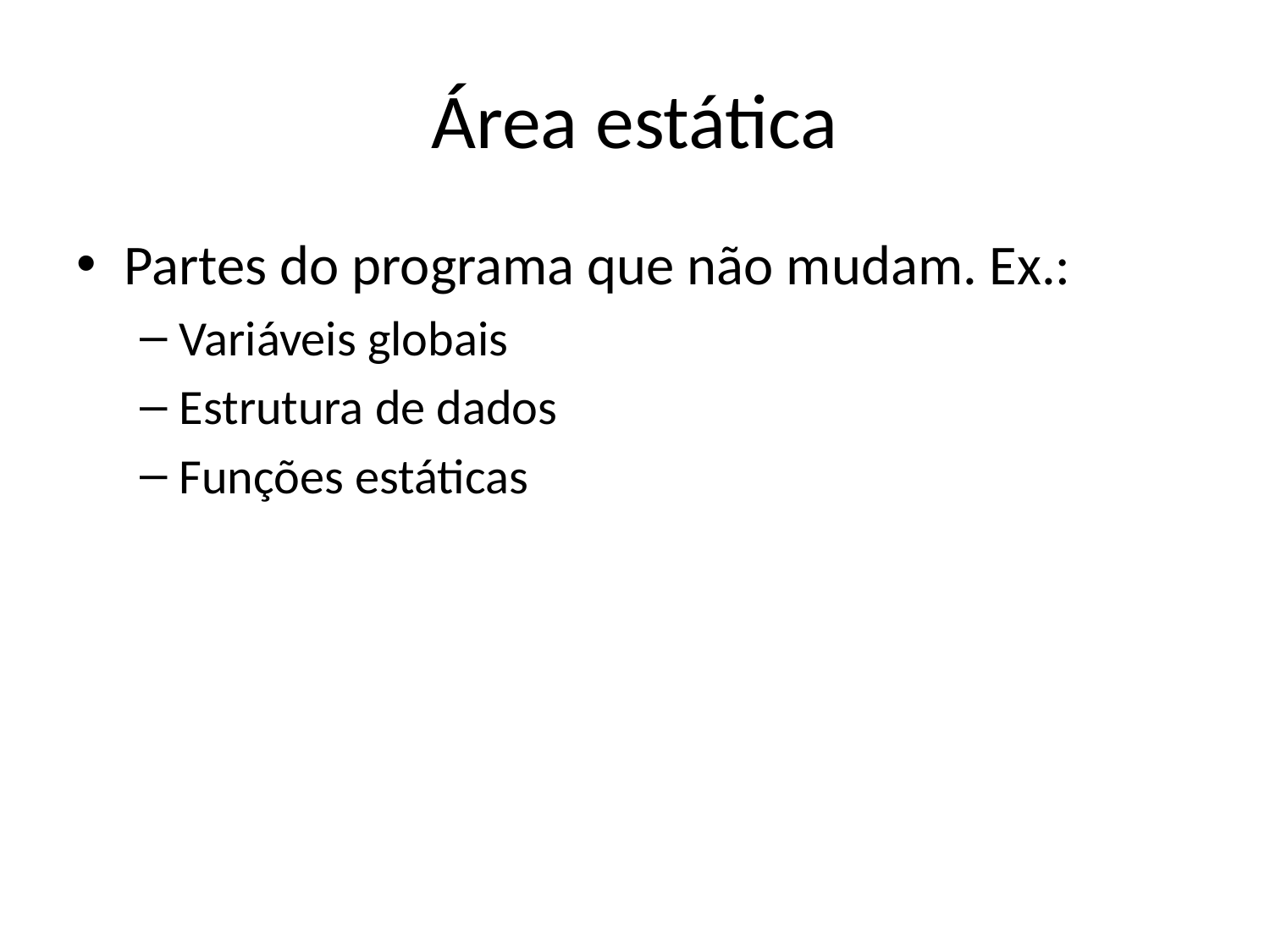

# Área estática
Partes do programa que não mudam. Ex.:
Variáveis globais
Estrutura de dados
Funções estáticas